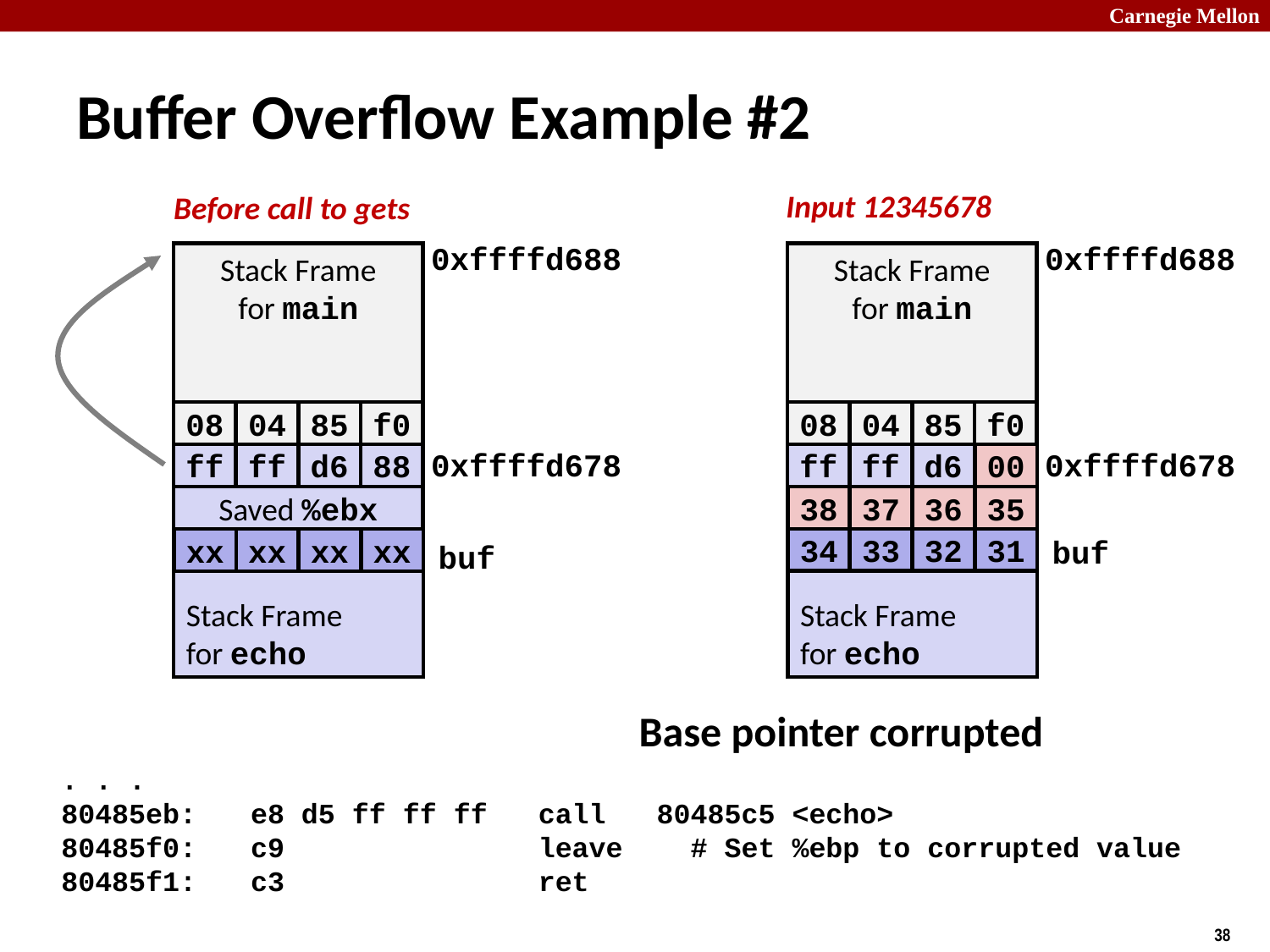

# Buffer Overflow Example #2
Input 12345678
Before call to gets
0xffffd688
0xffffd688
Stack Frame
for main
Stack Frame
for main

08
04
85
f0
08
04
85
f0
0xffffd678
0xffffd678
ff
ff
d6
88
ff
ff
d6
00
Saved %ebx
Stack Frame
for echo
Stack Frame
for echo
38
37
36
35
buf
34
33
32
31
xx
xx
xx
xx
buf
Base pointer corrupted
 . . .
 80485eb:	e8 d5 ff ff ff   call   80485c5 <echo>
 80485f0:	c9               leave    # Set %ebp to corrupted value
 80485f1:	c3               ret